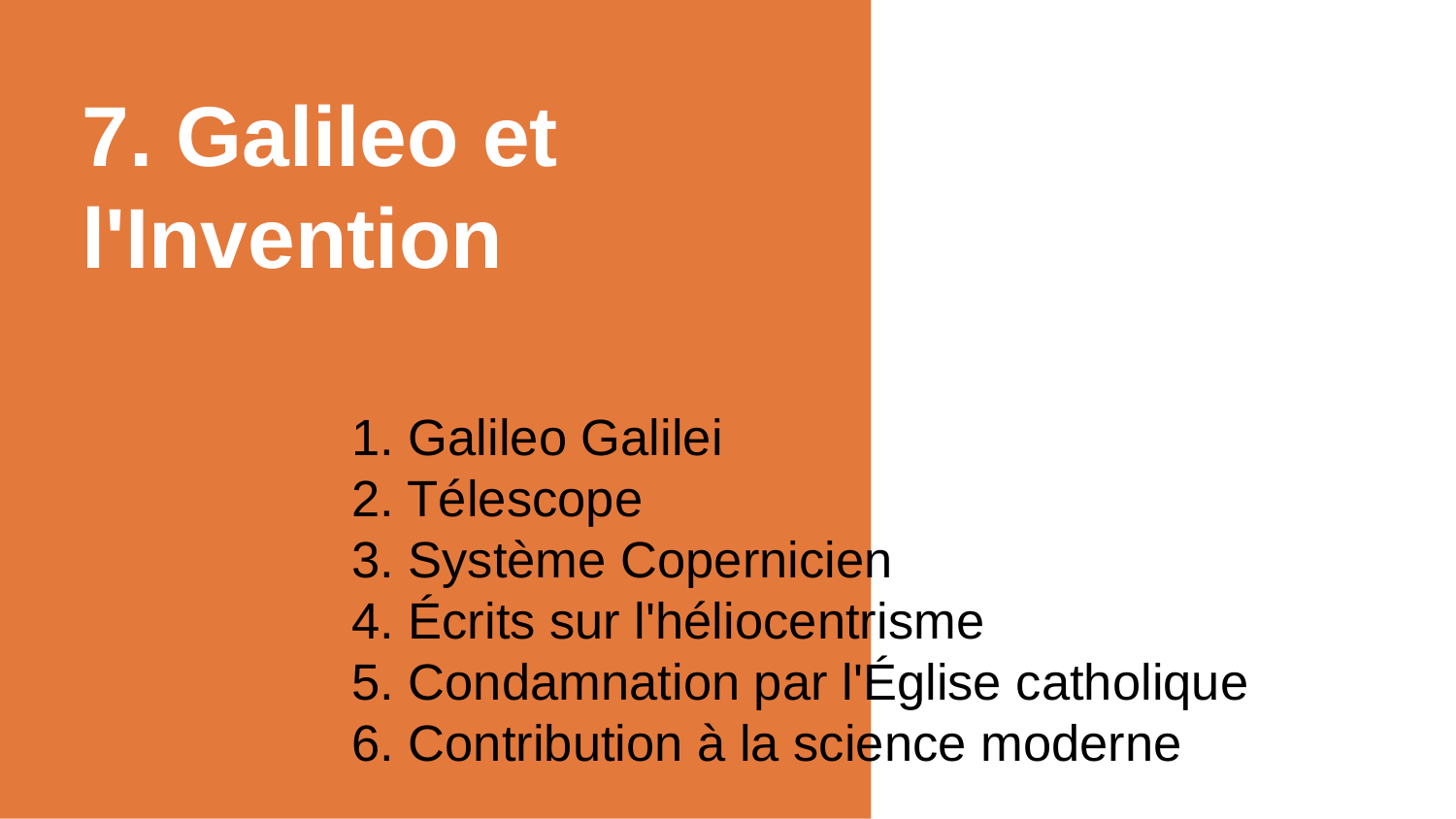

# 7. Galileo et l'Invention

1. Galileo Galilei
2. Télescope
3. Système Copernicien
4. Écrits sur l'héliocentrisme
5. Condamnation par l'Église catholique
6. Contribution à la science moderne